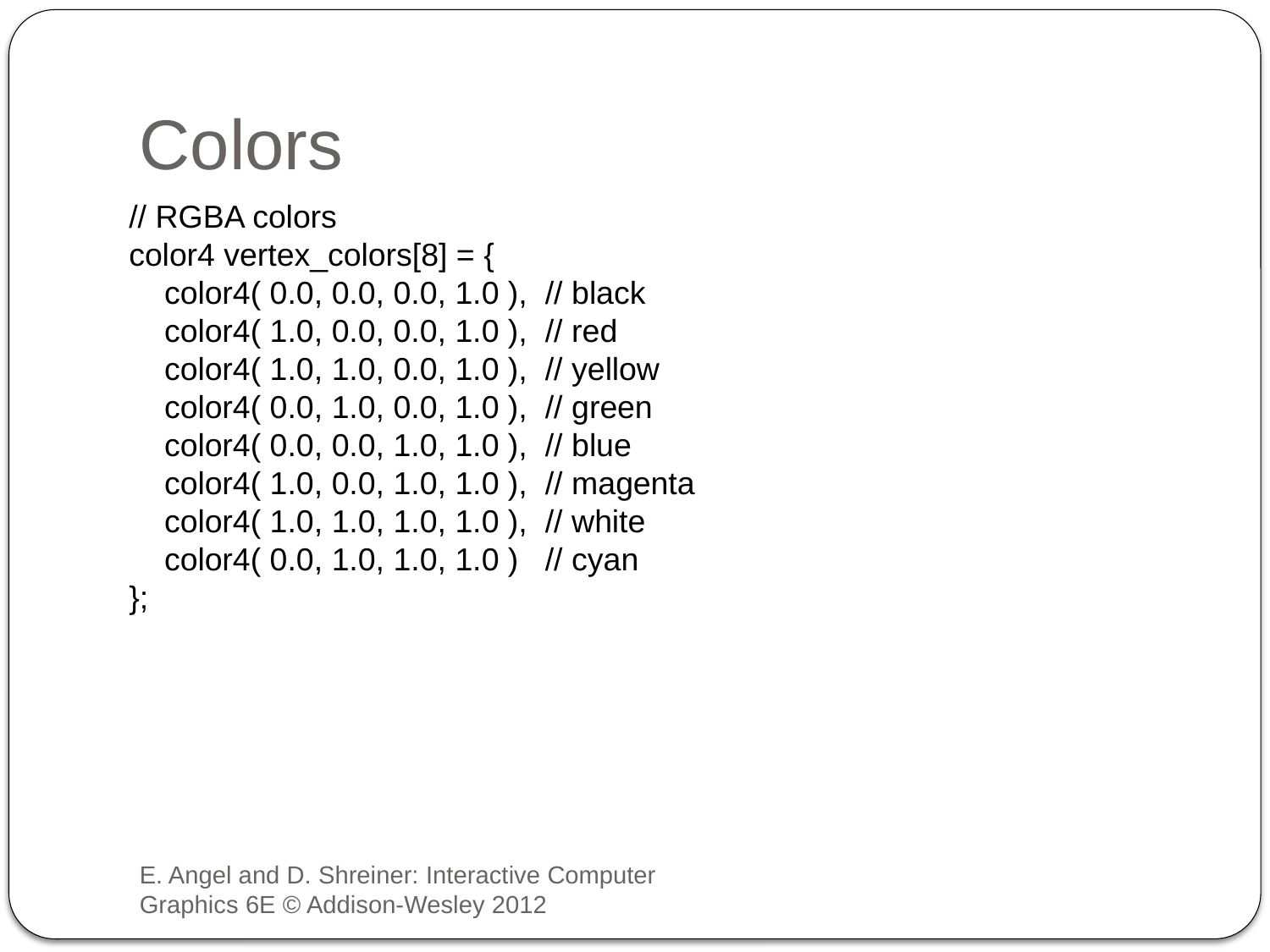

# Colors
// RGBA colors
color4 vertex_colors[8] = {
    color4( 0.0, 0.0, 0.0, 1.0 ),  // black
    color4( 1.0, 0.0, 0.0, 1.0 ),  // red
    color4( 1.0, 1.0, 0.0, 1.0 ),  // yellow
    color4( 0.0, 1.0, 0.0, 1.0 ),  // green
    color4( 0.0, 0.0, 1.0, 1.0 ),  // blue
    color4( 1.0, 0.0, 1.0, 1.0 ),  // magenta
    color4( 1.0, 1.0, 1.0, 1.0 ),  // white
    color4( 0.0, 1.0, 1.0, 1.0 )   // cyan
};
E. Angel and D. Shreiner: Interactive Computer Graphics 6E © Addison-Wesley 2012